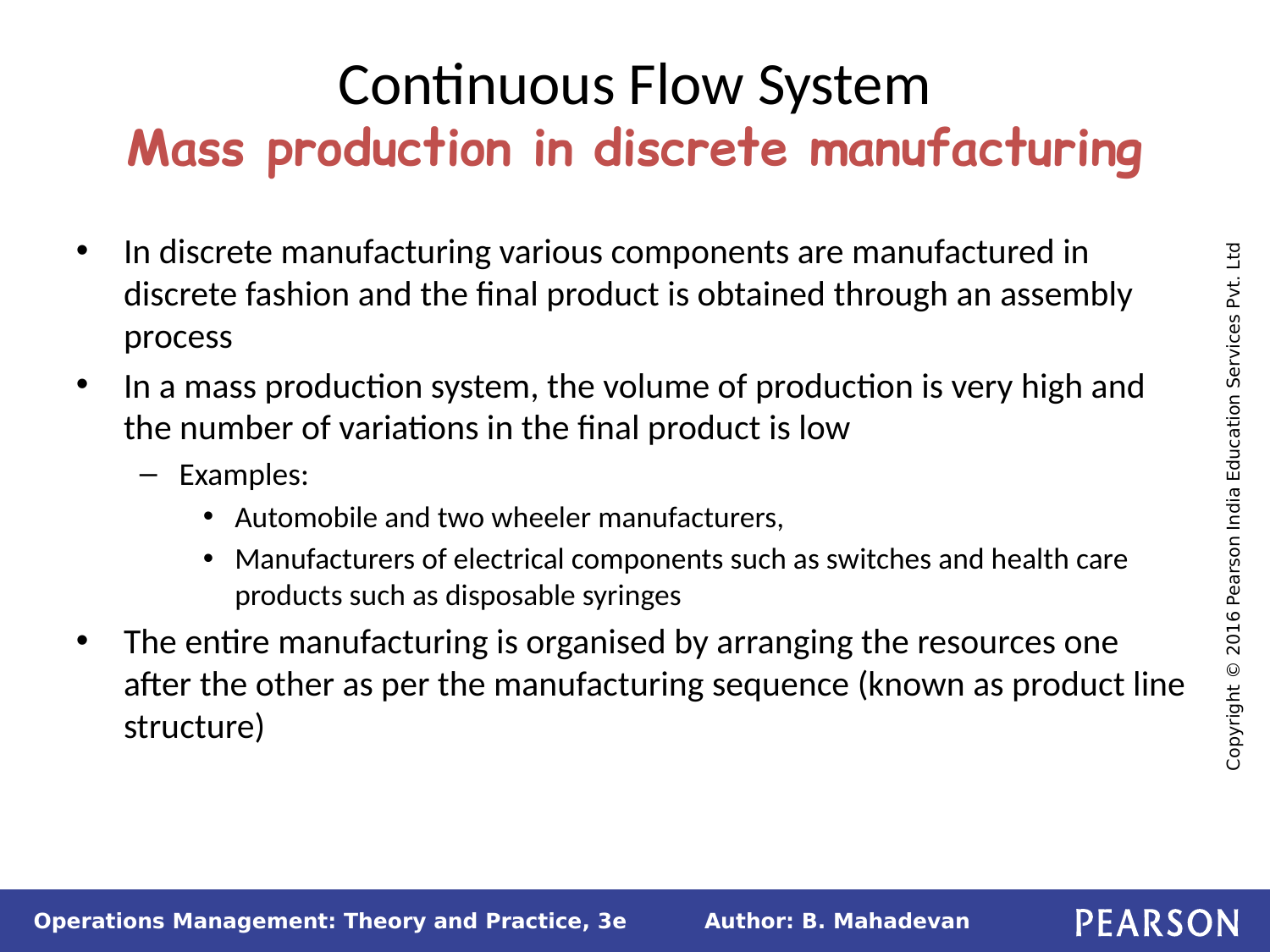

# Continuous Flow System Mass production in discrete manufacturing
In discrete manufacturing various components are manufactured in discrete fashion and the final product is obtained through an assembly process
In a mass production system, the volume of production is very high and the number of variations in the final product is low
Examples:
Automobile and two wheeler manufacturers,
Manufacturers of electrical components such as switches and health care products such as disposable syringes
The entire manufacturing is organised by arranging the resources one after the other as per the manufacturing sequence (known as product line structure)